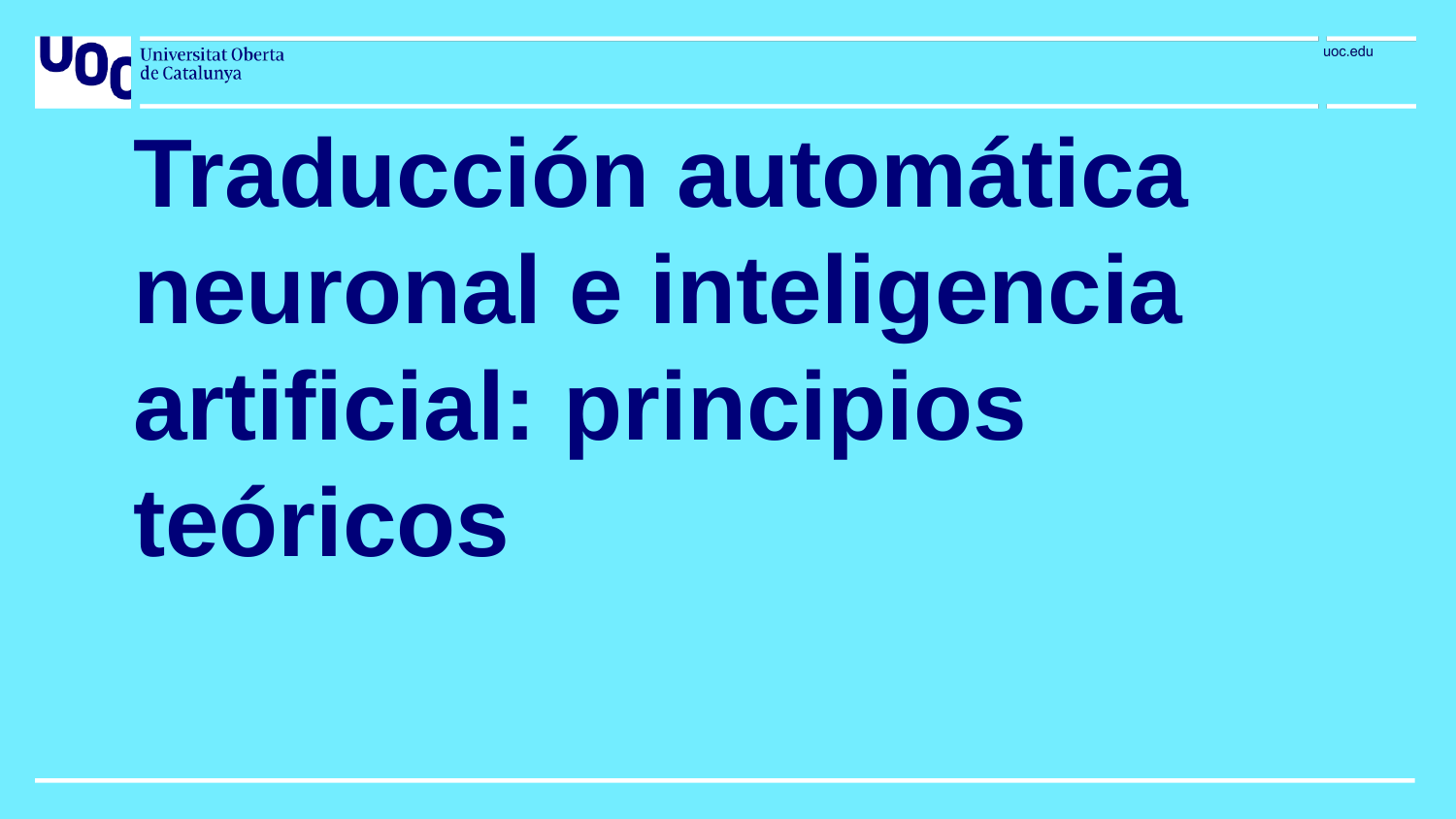

# Traducción automática neuronal e inteligencia artificial: principios teóricos